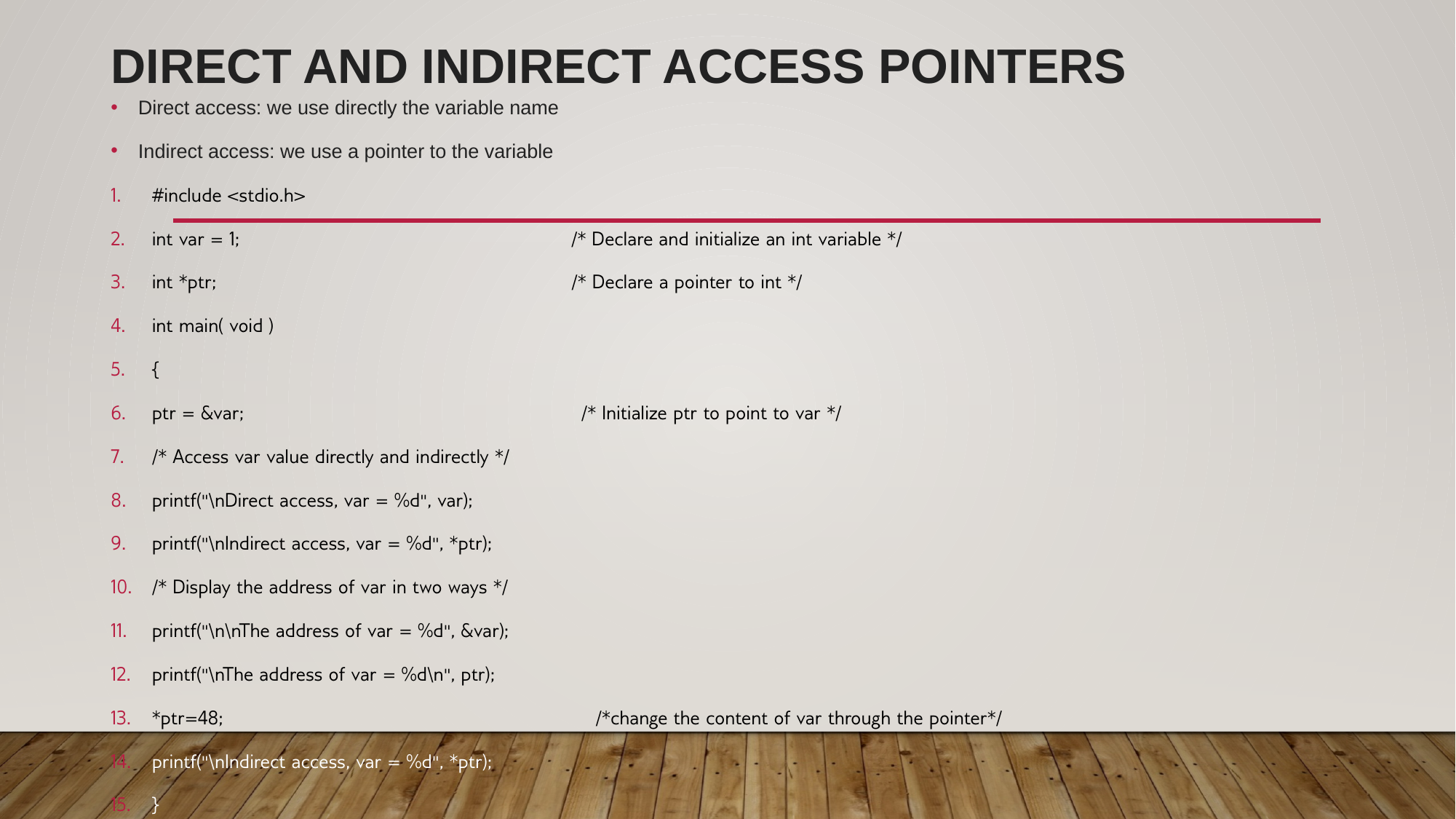

# Direct and Indirect Access Pointers
Direct access: we use directly the variable name
Indirect access: we use a pointer to the variable
#include <stdio.h>
int var = 1;                                                         /* Declare and initialize an int variable */
int *ptr;                                                             /* Declare a pointer to int */
int main( void )
{
ptr = &var;                                                          /* Initialize ptr to point to var */
/* Access var value directly and indirectly */
printf("\nDirect access, var = %d", var);
printf("\nIndirect access, var = %d", *ptr);
/* Display the address of var in two ways */
printf("\n\nThe address of var = %d", &var);
printf("\nThe address of var = %d\n", ptr);
*ptr=48;                                                                /*change the content of var through the pointer*/
printf("\nIndirect access, var = %d", *ptr);
}